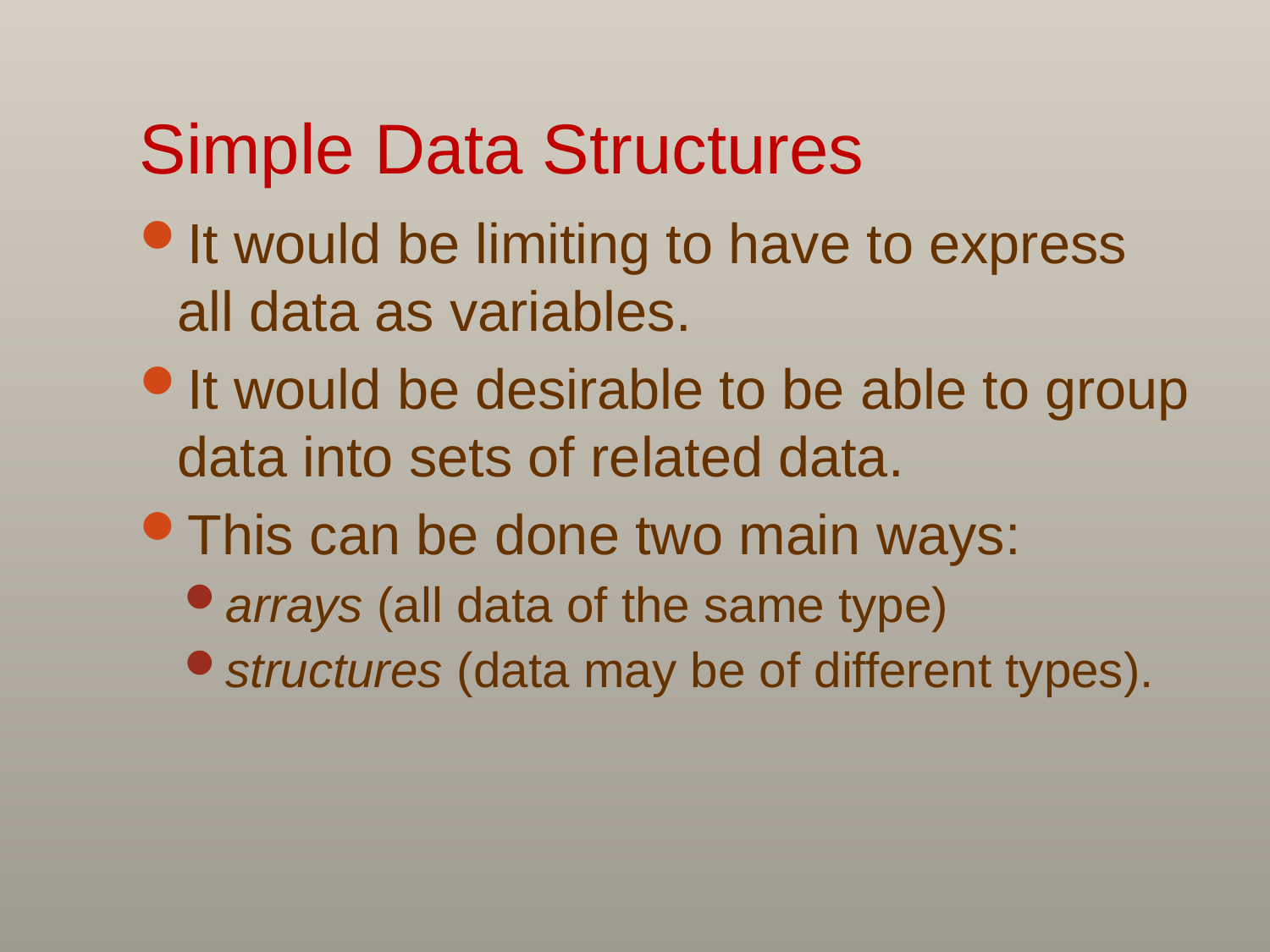

# Simple Data Structures
It would be limiting to have to express all data as variables.
It would be desirable to be able to group data into sets of related data.
This can be done two main ways:
arrays (all data of the same type)
structures (data may be of different types).